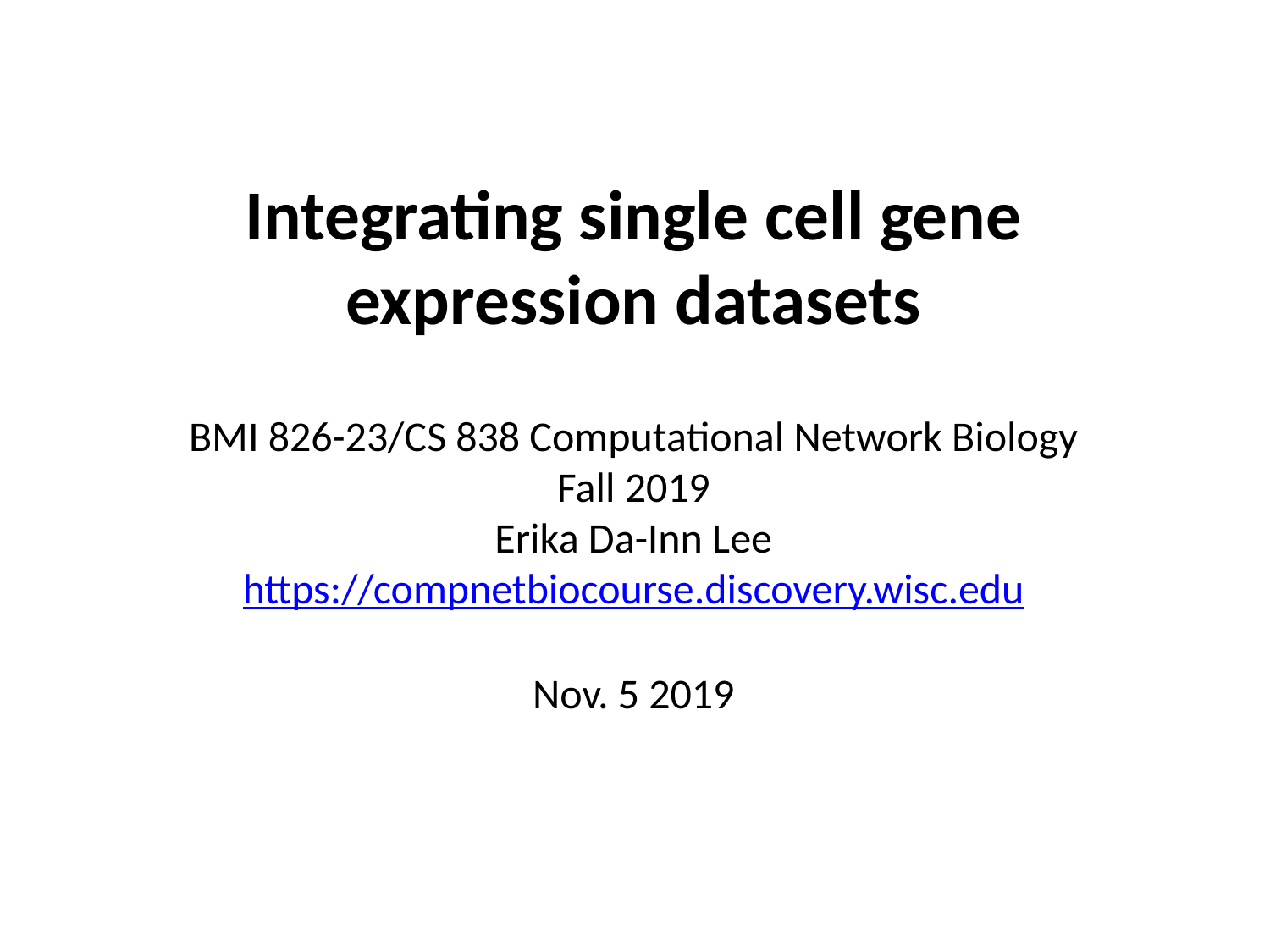

# Integrating single cell gene expression datasets
BMI 826-23/CS 838 Computational Network Biology
Fall 2019
Erika Da-Inn Lee
https://compnetbiocourse.discovery.wisc.edu
Nov. 5 2019